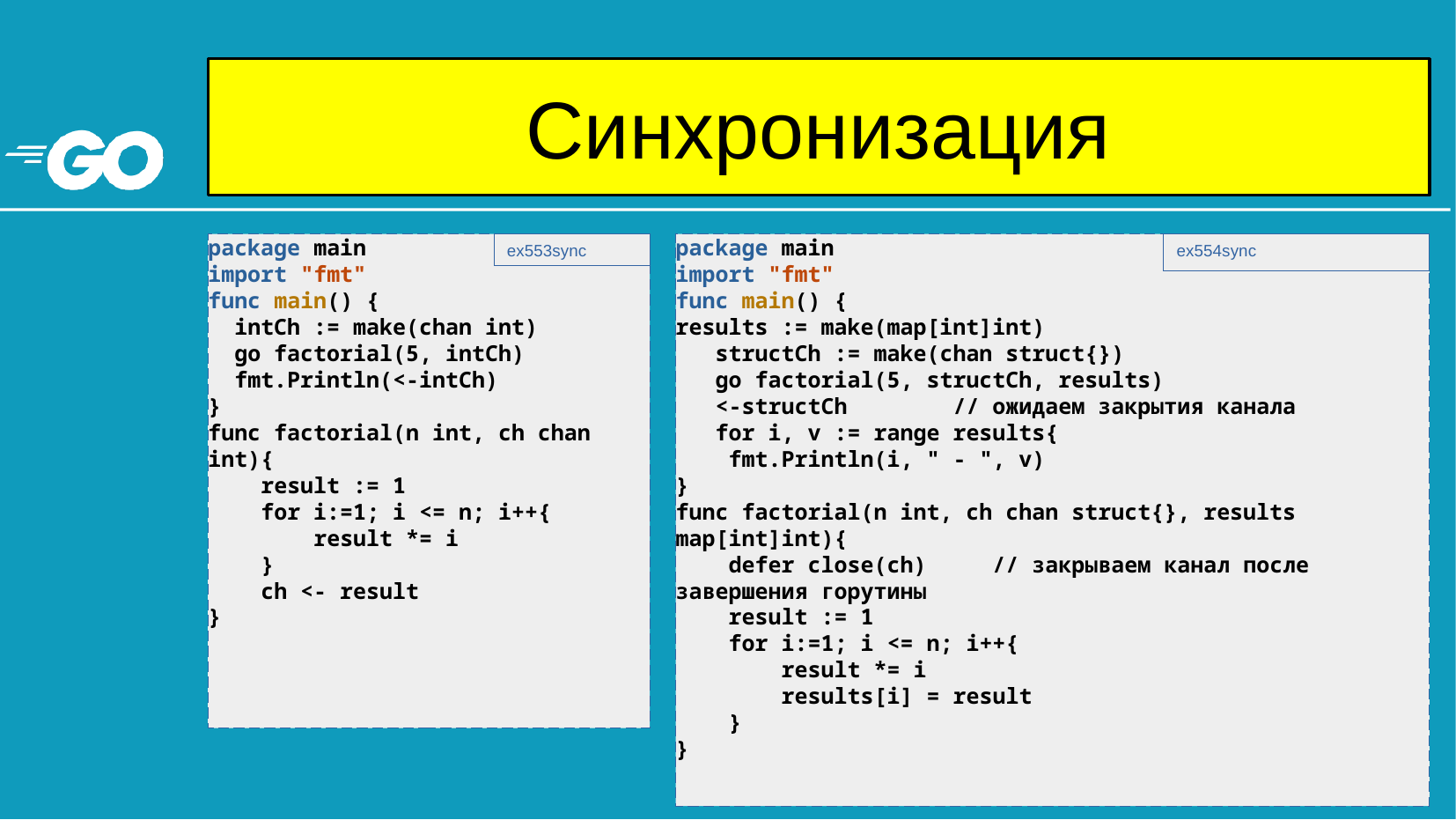

# Синхронизация
package main
import "fmt"
func main() {
  intCh := make(chan int)
  go factorial(5, intCh)
  fmt.Println(<-intCh)
}
func factorial(n int, ch chan int){
    result := 1
    for i:=1; i <= n; i++{
        result *= i
    }
    ch <- result
}
ex553sync
package main
import "fmt"
func main() {
results := make(map[int]int)
   structCh := make(chan struct{})
   go factorial(5, structCh, results)
   <-structCh        // ожидаем закрытия канала
   for i, v := range results{
    fmt.Println(i, " - ", v)
}
func factorial(n int, ch chan struct{}, results map[int]int){
    defer close(ch)     // закрываем канал после завершения горутины
    result := 1
    for i:=1; i <= n; i++{
        result *= i
        results[i] = result
    }
}
ex554sync